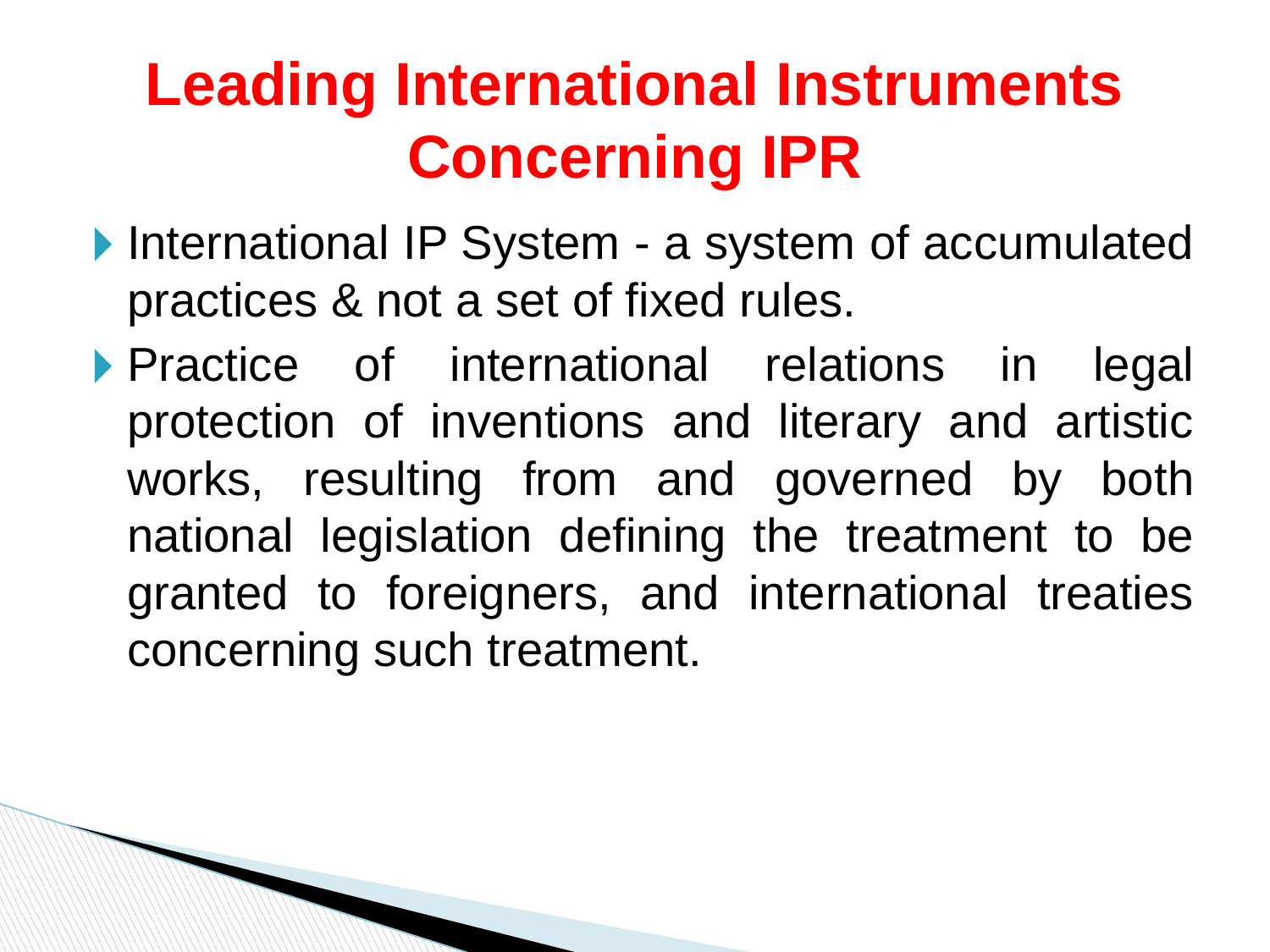

# Leading International Instruments Concerning IPR
International IP System - a system of accumulated practices & not a set of fixed rules.
Practice of international relations in legal protection of inventions and literary and artistic works, resulting from and governed by both national legislation defining the treatment to be granted to foreigners, and international treaties concerning such treatment.